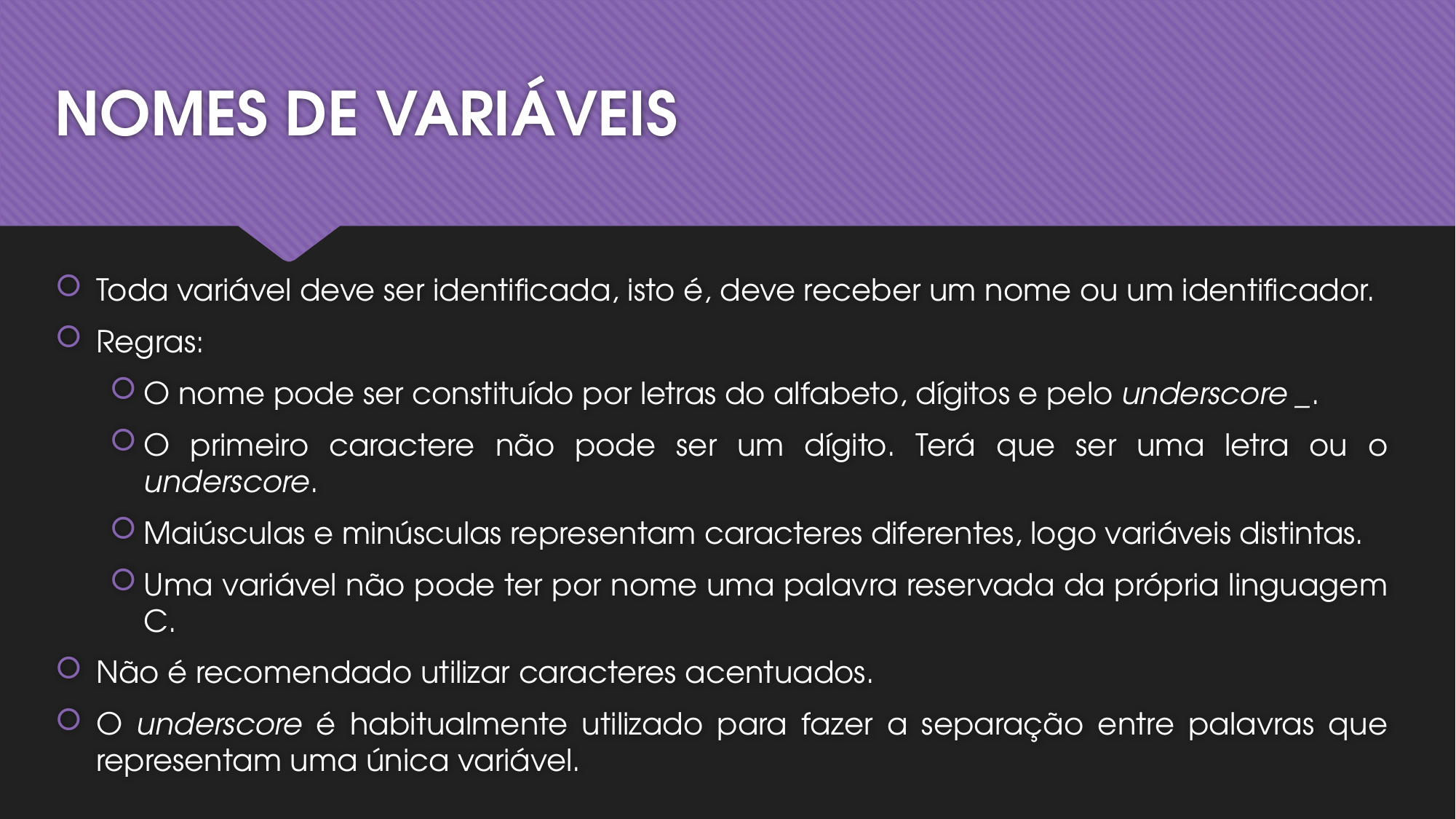

# NOMES DE VARIÁVEIS
Toda variável deve ser identificada, isto é, deve receber um nome ou um identificador.
Regras:
O nome pode ser constituído por letras do alfabeto, dígitos e pelo underscore _.
O primeiro caractere não pode ser um dígito. Terá que ser uma letra ou o underscore.
Maiúsculas e minúsculas representam caracteres diferentes, logo variáveis distintas.
Uma variável não pode ter por nome uma palavra reservada da própria linguagem C.
Não é recomendado utilizar caracteres acentuados.
O underscore é habitualmente utilizado para fazer a separação entre palavras que representam uma única variável.